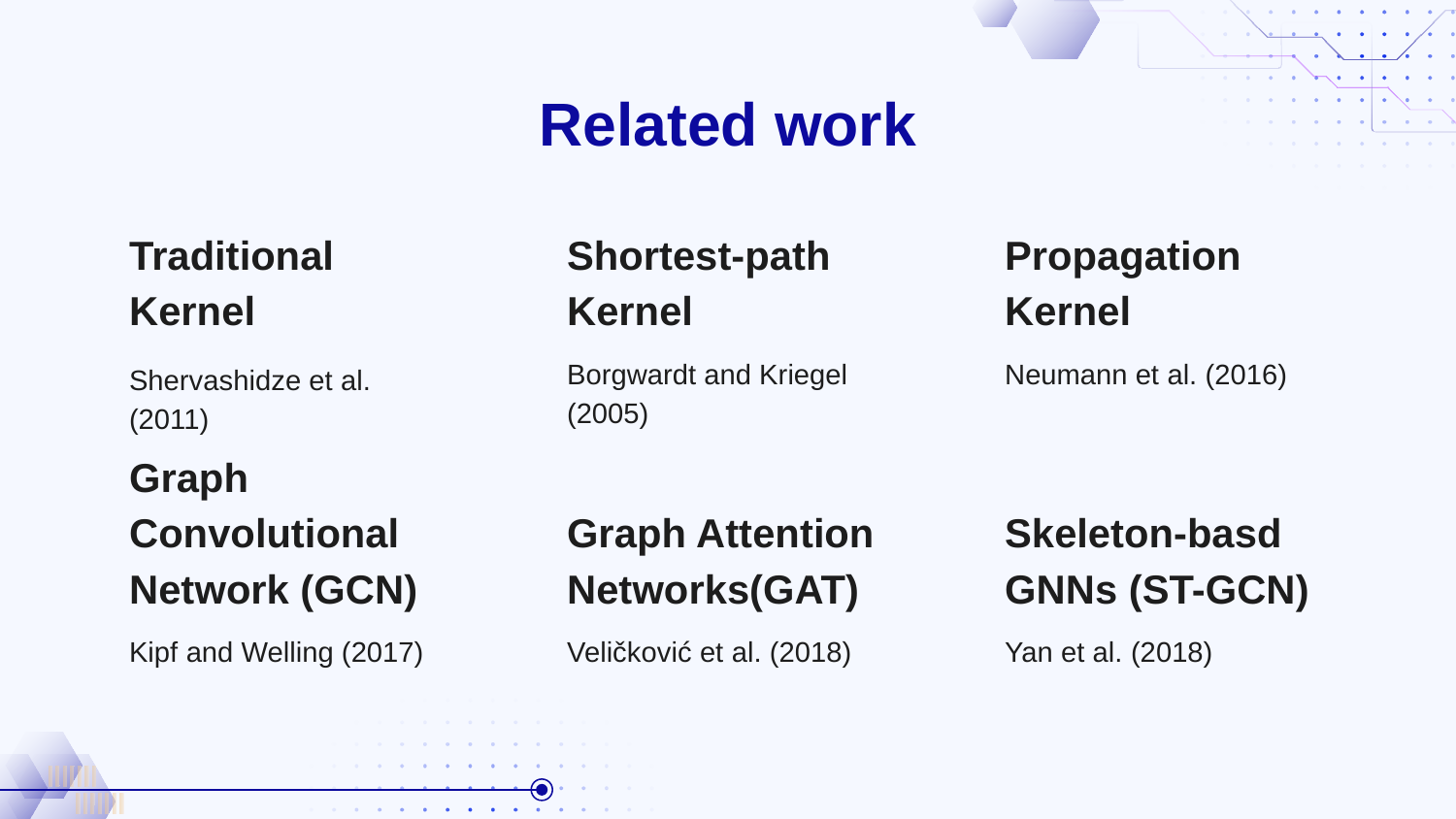

# Related work
Traditional Kernel
Shortest-path Kernel
Propagation Kernel
Borgwardt and Kriegel (2005)
Neumann et al. (2016)
Shervashidze et al. (2011)
Graph Convolutional Network (GCN)
Graph Attention Networks(GAT)
Skeleton-basd
GNNs (ST-GCN)
Kipf and Welling (2017)
Veličković et al. (2018)

Yan et al. (2018)